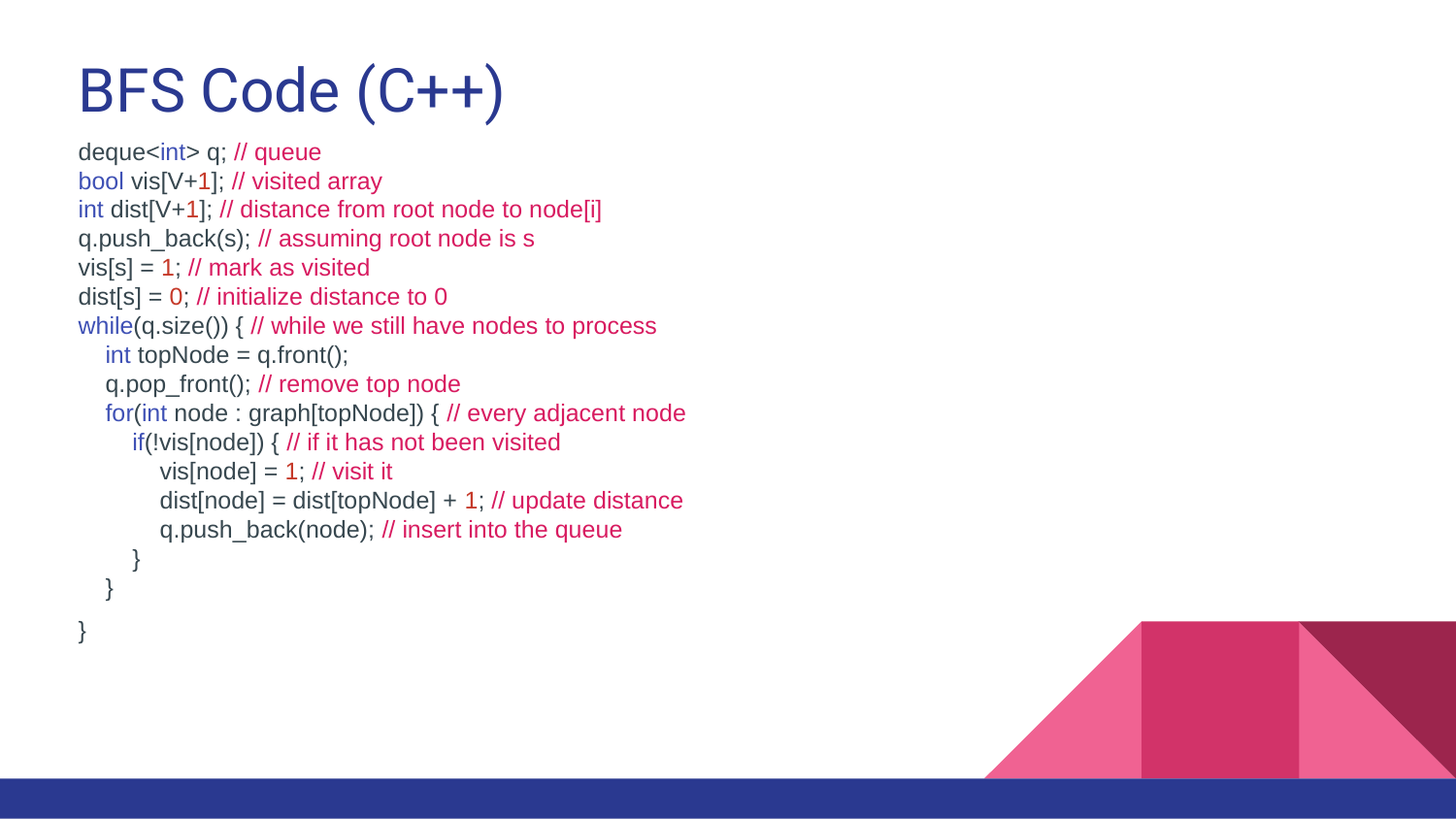

# BFS Code (C++)
deque<int> q; // queue
bool vis[V+1]; // visited array
int dist[V+1]; // distance from root node to node[i]
q.push_back(s); // assuming root node is s
vis[s] = 1; // mark as visited
dist[s] = 0; // initialize distance to 0
while(q.size()) { // while we still have nodes to process
    int topNode = q.front();
    q.pop_front(); // remove top node
    for(int node : graph[topNode]) { // every adjacent node
        if(!vis[node]) { // if it has not been visited
            vis[node] = 1; // visit it
            dist[node] = dist[topNode] + 1; // update distance
            q.push_back(node); // insert into the queue
        }
    }
}